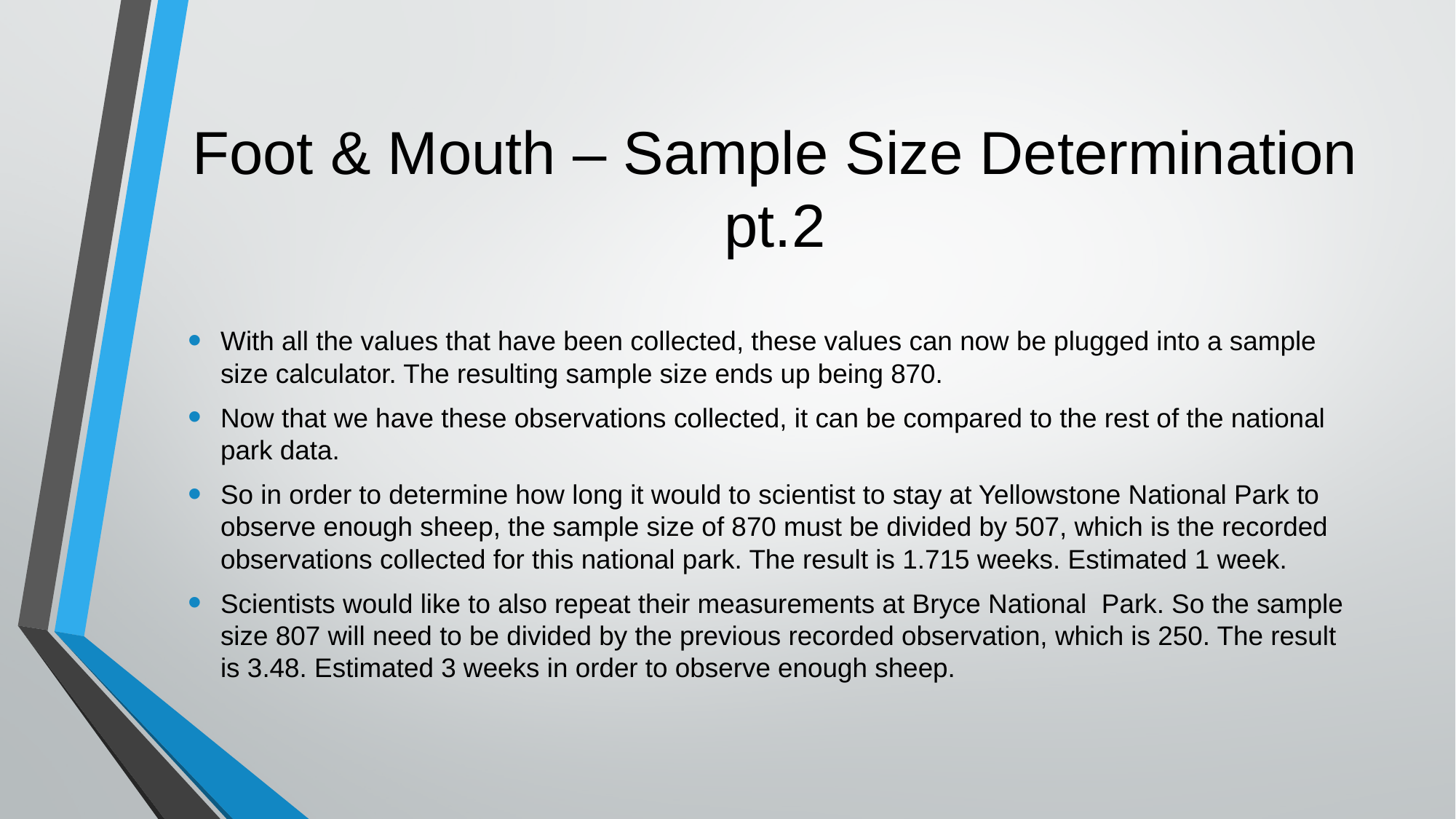

# Foot & Mouth – Sample Size Determination pt.2
With all the values that have been collected, these values can now be plugged into a sample size calculator. The resulting sample size ends up being 870.
Now that we have these observations collected, it can be compared to the rest of the national park data.
So in order to determine how long it would to scientist to stay at Yellowstone National Park to observe enough sheep, the sample size of 870 must be divided by 507, which is the recorded observations collected for this national park. The result is 1.715 weeks. Estimated 1 week.
Scientists would like to also repeat their measurements at Bryce National  Park. So the sample size 807 will need to be divided by the previous recorded observation, which is 250. The result is 3.48. Estimated 3 weeks in order to observe enough sheep.